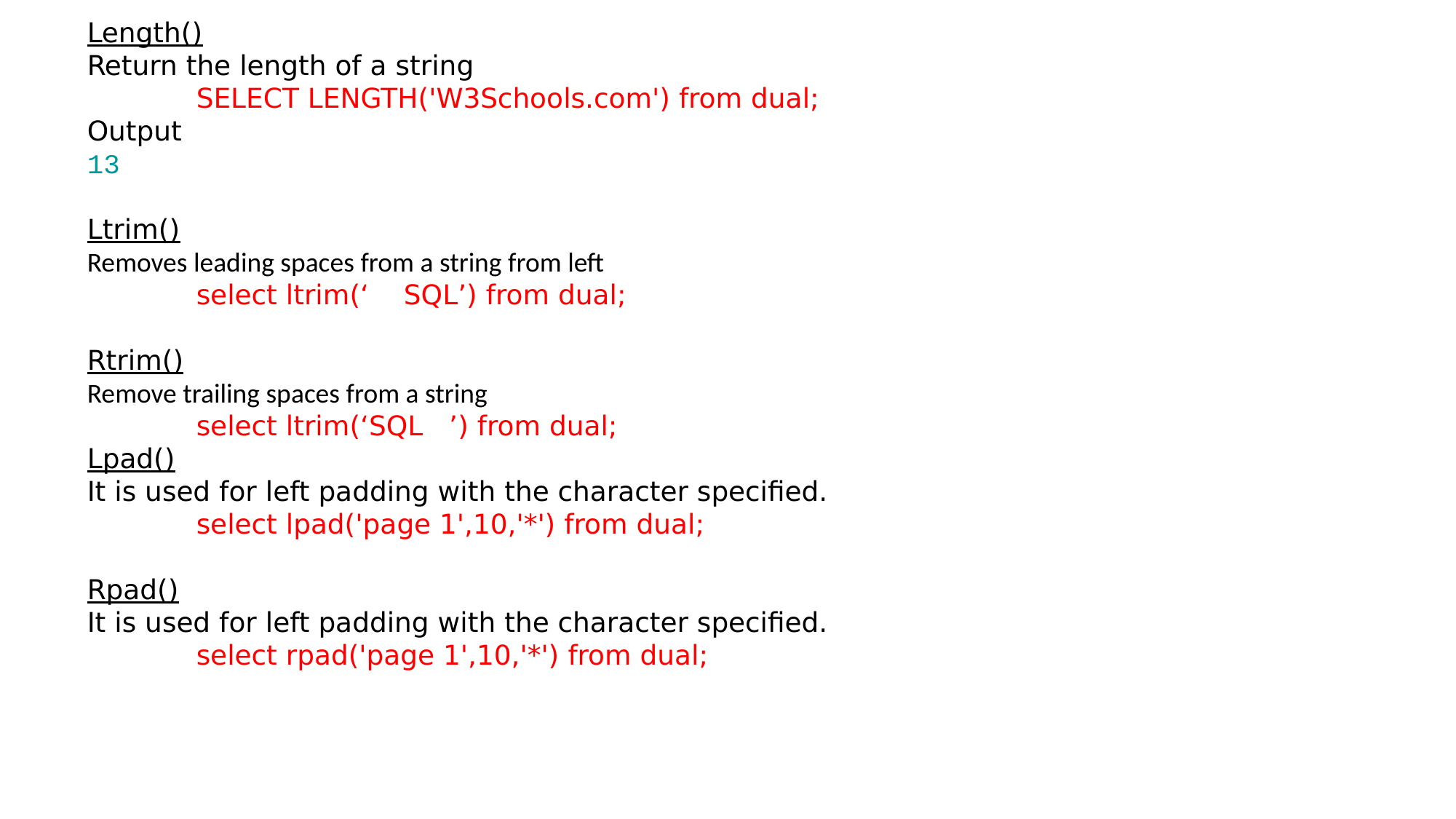

Length()
Return the length of a string
	SELECT LENGTH('W3Schools.com') from dual;
Output
13

Ltrim()
Removes leading spaces from a string from left
	select ltrim(‘    SQL’) from dual;

Rtrim()
Remove trailing spaces from a string
	select ltrim(‘SQL   ’) from dual;
Lpad()
It is used for left padding with the character specified.
	select lpad('page 1',10,'*') from dual;

Rpad()
It is used for left padding with the character specified.
	select rpad('page 1',10,'*') from dual;